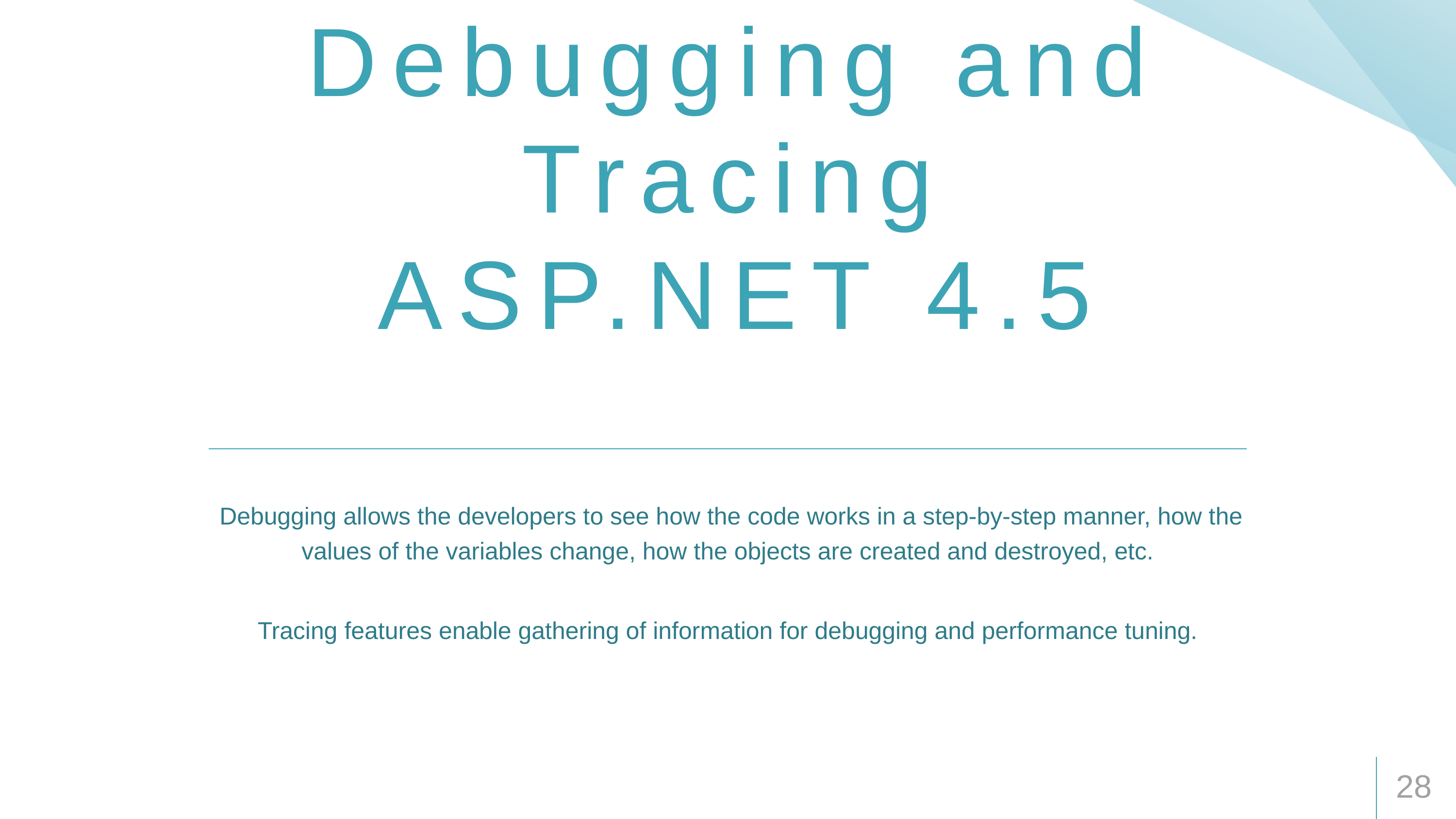

# Debugging and Tracing ASP.NET 4.5
 Debugging allows the developers to see how the code works in a step-by-step manner, how the values of the variables change, how the objects are created and destroyed, etc.

Tracing features enable gathering of information for debugging and performance tuning.

28